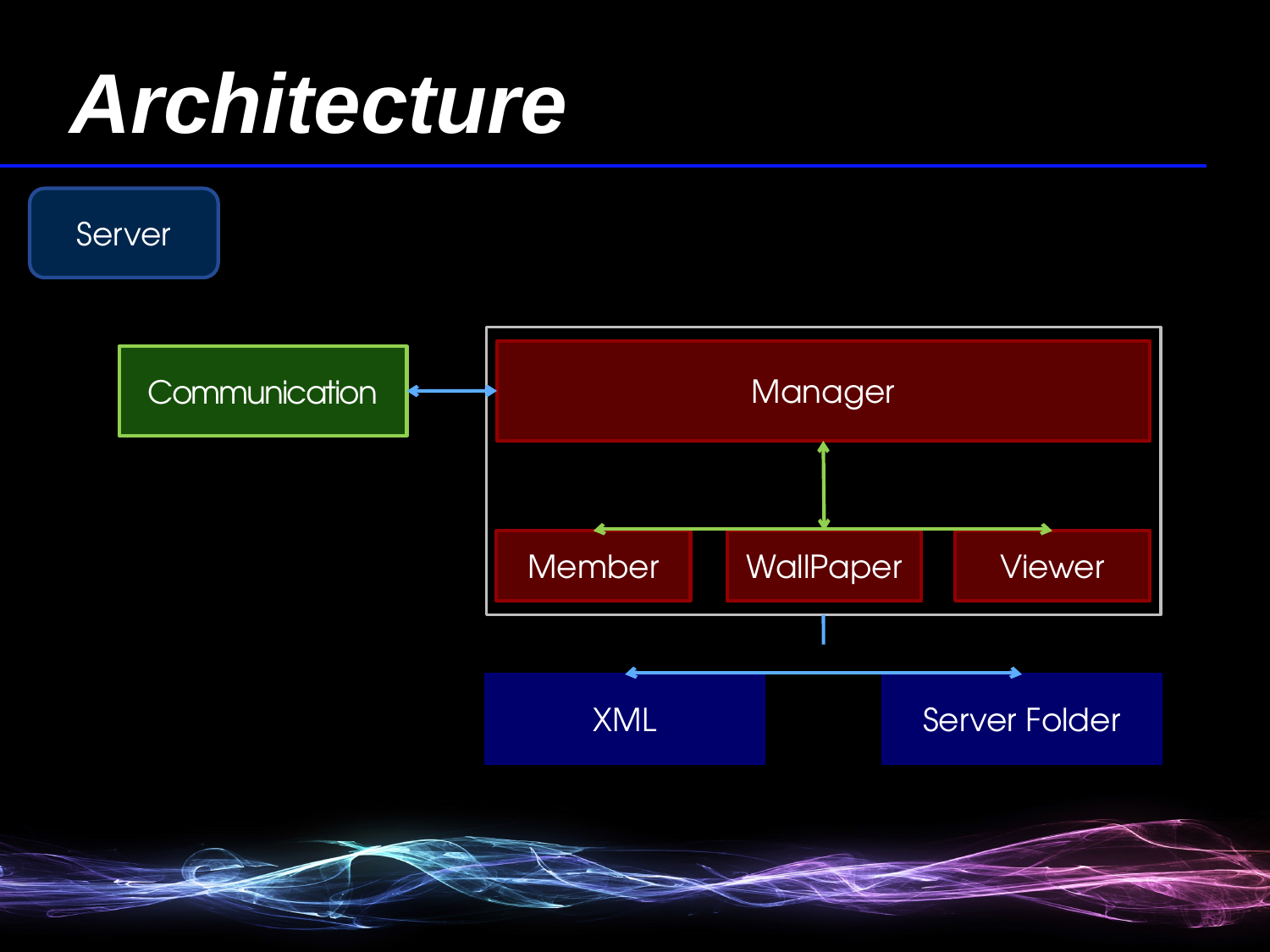

Architecture
Server

Manager
Communication
Member
WallPaper
Viewer
XML
Server Folder